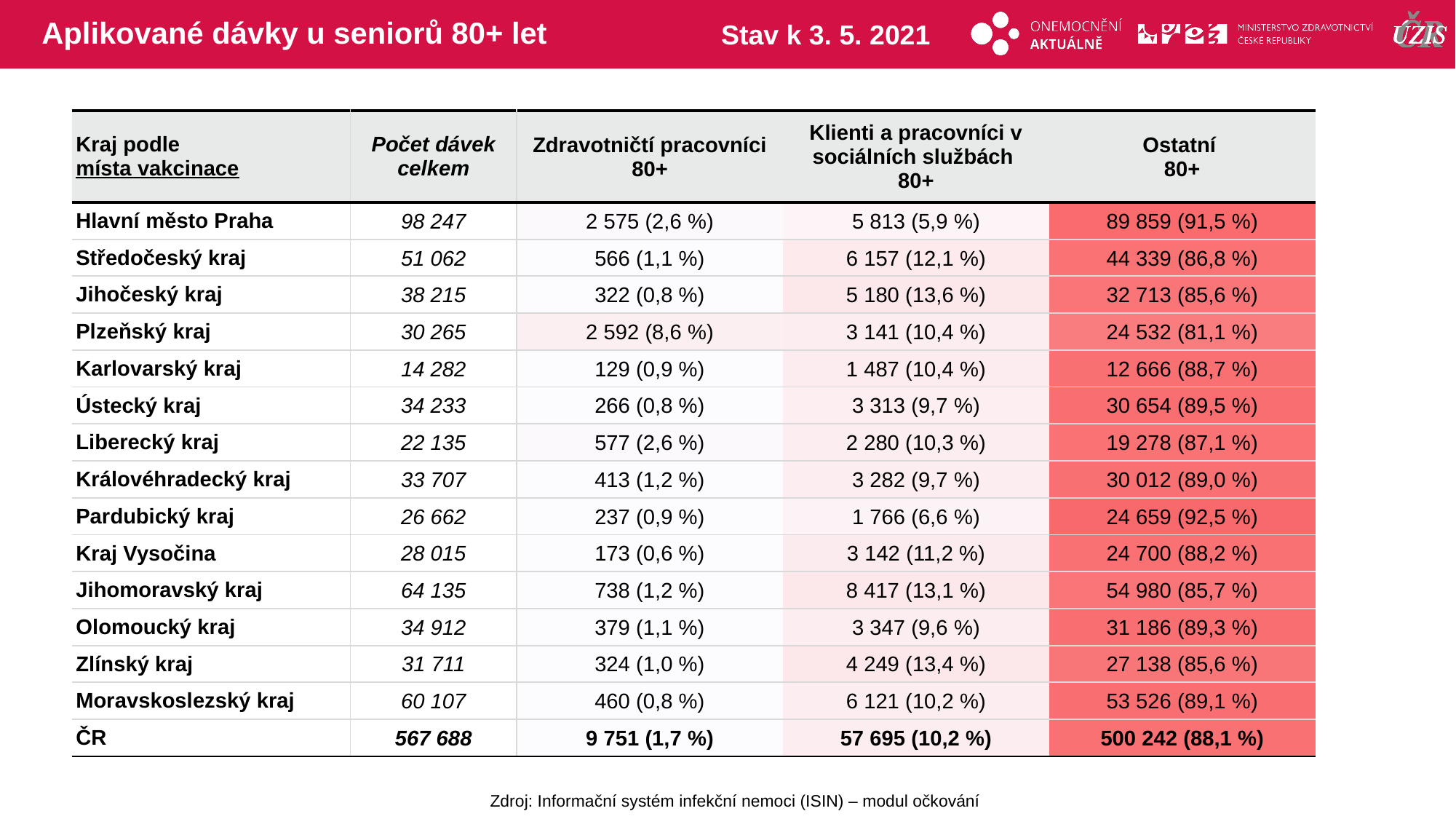

# Aplikované dávky u seniorů 80+ let
Stav k 3. 5. 2021
| Kraj podle místa vakcinace | Počet dávek celkem | Zdravotničtí pracovníci 80+ | Klienti a pracovníci v sociálních službách 80+ | Ostatní 80+ |
| --- | --- | --- | --- | --- |
| Hlavní město Praha | 98 247 | 2 575 (2,6 %) | 5 813 (5,9 %) | 89 859 (91,5 %) |
| Středočeský kraj | 51 062 | 566 (1,1 %) | 6 157 (12,1 %) | 44 339 (86,8 %) |
| Jihočeský kraj | 38 215 | 322 (0,8 %) | 5 180 (13,6 %) | 32 713 (85,6 %) |
| Plzeňský kraj | 30 265 | 2 592 (8,6 %) | 3 141 (10,4 %) | 24 532 (81,1 %) |
| Karlovarský kraj | 14 282 | 129 (0,9 %) | 1 487 (10,4 %) | 12 666 (88,7 %) |
| Ústecký kraj | 34 233 | 266 (0,8 %) | 3 313 (9,7 %) | 30 654 (89,5 %) |
| Liberecký kraj | 22 135 | 577 (2,6 %) | 2 280 (10,3 %) | 19 278 (87,1 %) |
| Královéhradecký kraj | 33 707 | 413 (1,2 %) | 3 282 (9,7 %) | 30 012 (89,0 %) |
| Pardubický kraj | 26 662 | 237 (0,9 %) | 1 766 (6,6 %) | 24 659 (92,5 %) |
| Kraj Vysočina | 28 015 | 173 (0,6 %) | 3 142 (11,2 %) | 24 700 (88,2 %) |
| Jihomoravský kraj | 64 135 | 738 (1,2 %) | 8 417 (13,1 %) | 54 980 (85,7 %) |
| Olomoucký kraj | 34 912 | 379 (1,1 %) | 3 347 (9,6 %) | 31 186 (89,3 %) |
| Zlínský kraj | 31 711 | 324 (1,0 %) | 4 249 (13,4 %) | 27 138 (85,6 %) |
| Moravskoslezský kraj | 60 107 | 460 (0,8 %) | 6 121 (10,2 %) | 53 526 (89,1 %) |
| ČR | 567 688 | 9 751 (1,7 %) | 57 695 (10,2 %) | 500 242 (88,1 %) |
|  |  |  |
| --- | --- | --- |
|  |  |  |
|  |  |  |
|  |  |  |
|  |  |  |
|  |  |  |
|  |  |  |
|  |  |  |
|  |  |  |
|  |  |  |
|  |  |  |
|  |  |  |
|  |  |  |
|  |  |  |
|  |  |  |
Zdroj: Informační systém infekční nemoci (ISIN) – modul očkování